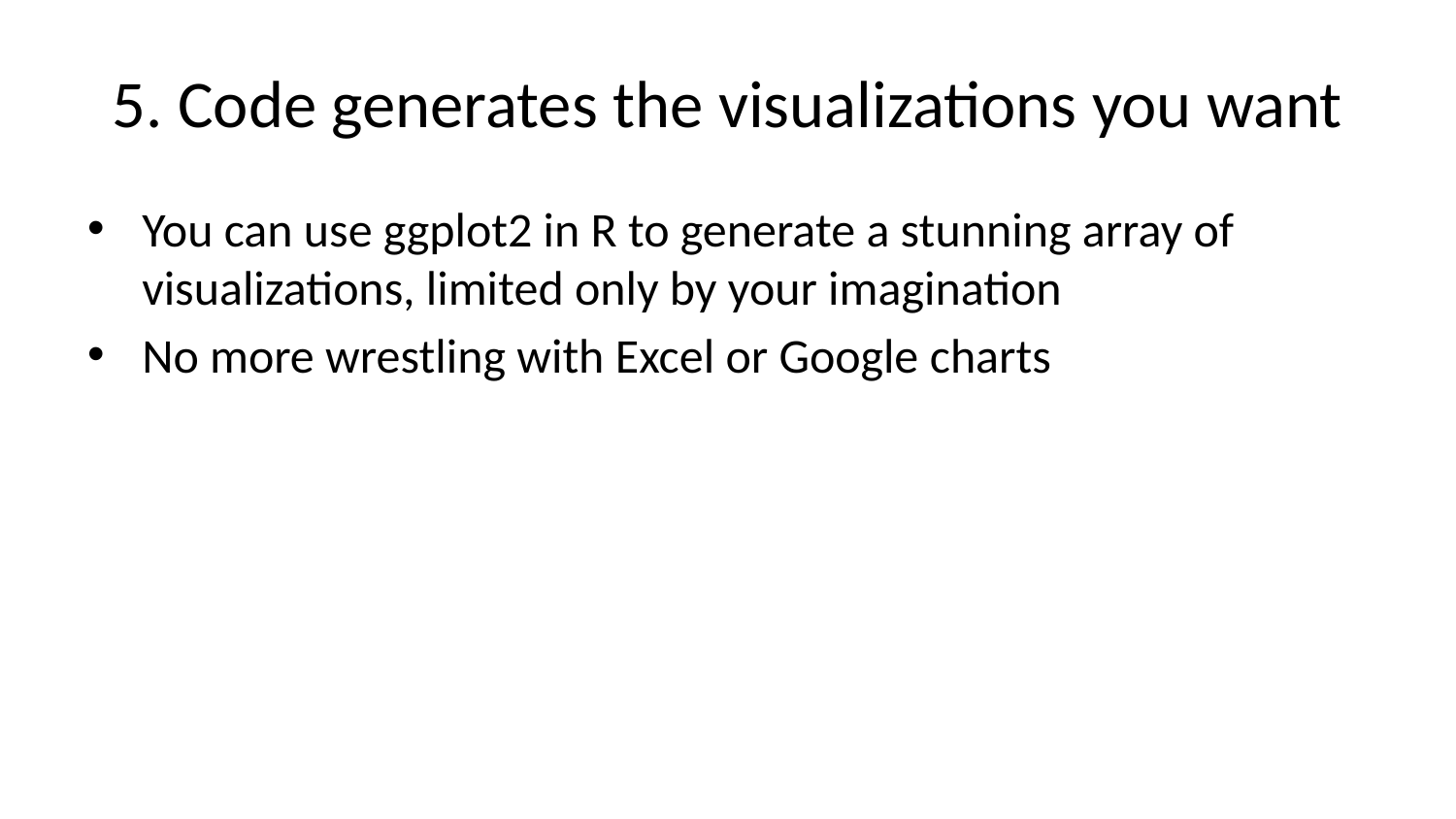

# 5. Code generates the visualizations you want
You can use ggplot2 in R to generate a stunning array of visualizations, limited only by your imagination
No more wrestling with Excel or Google charts